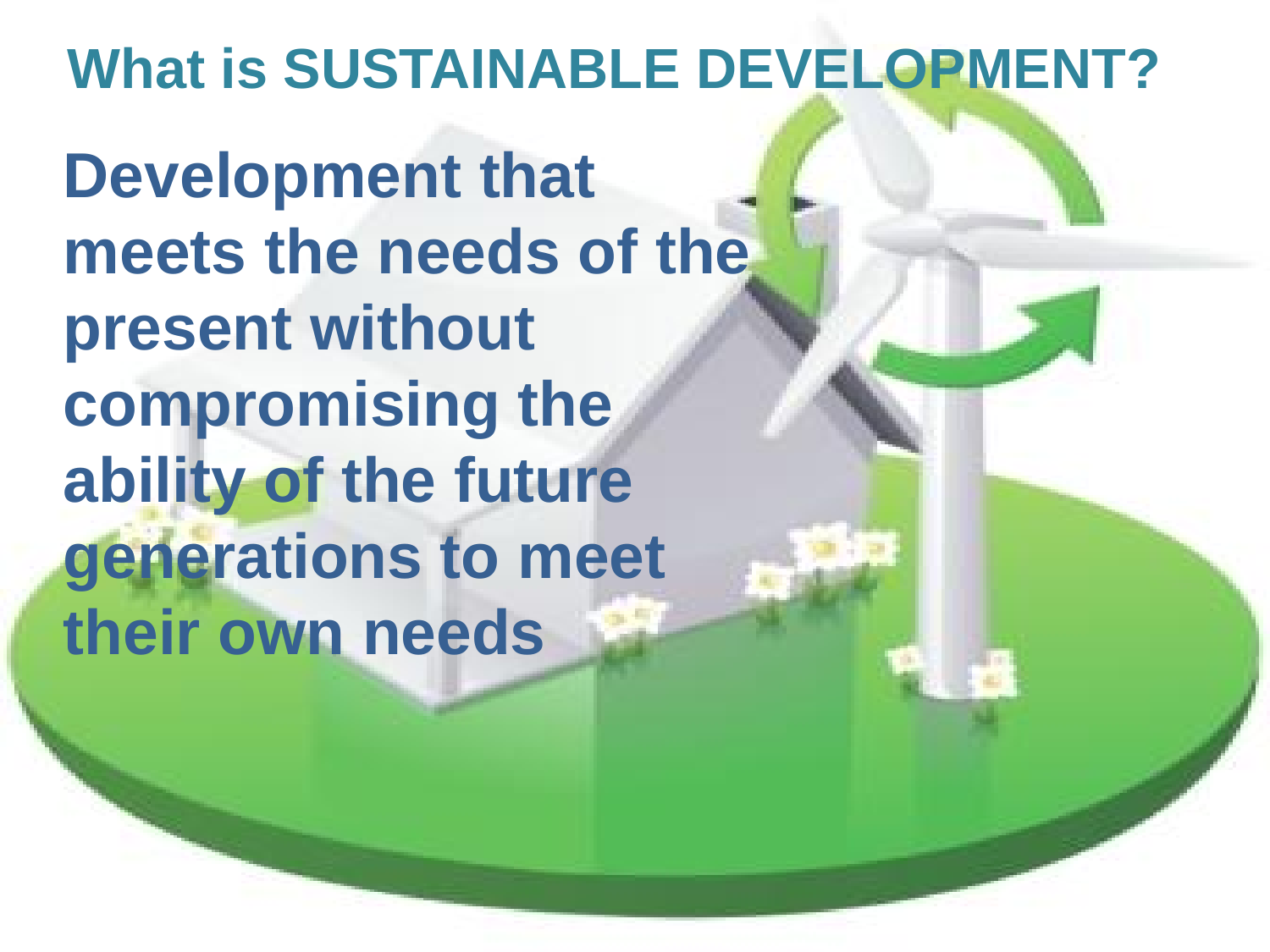

What is SUSTAINABLE DEVELOPMENT?
Development that meets the needs of the present without compromising the ability of the future generations to meet their own needs
#